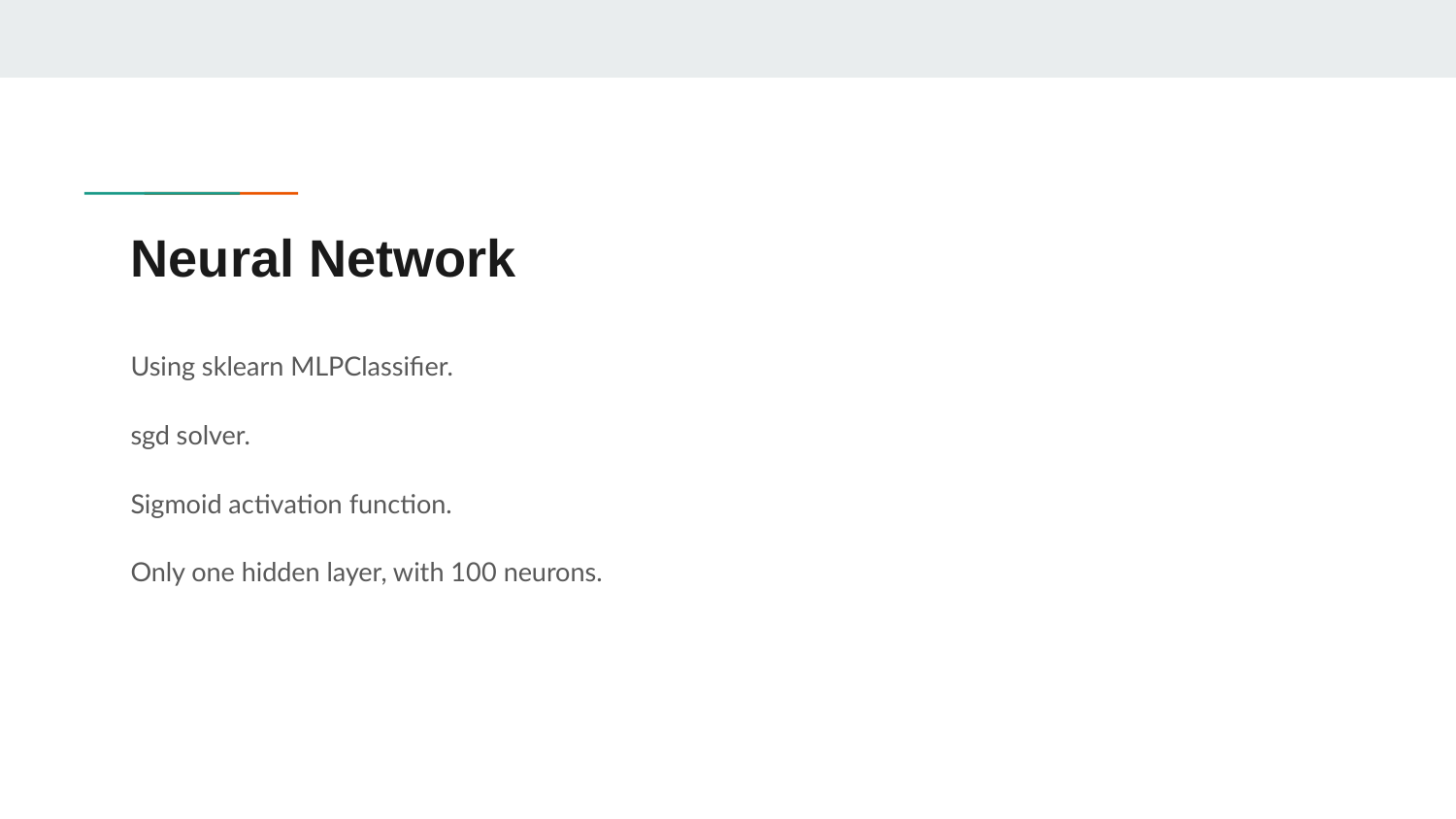

# Neural Network
Using sklearn MLPClassifier.
sgd solver.
Sigmoid activation function.
Only one hidden layer, with 100 neurons.